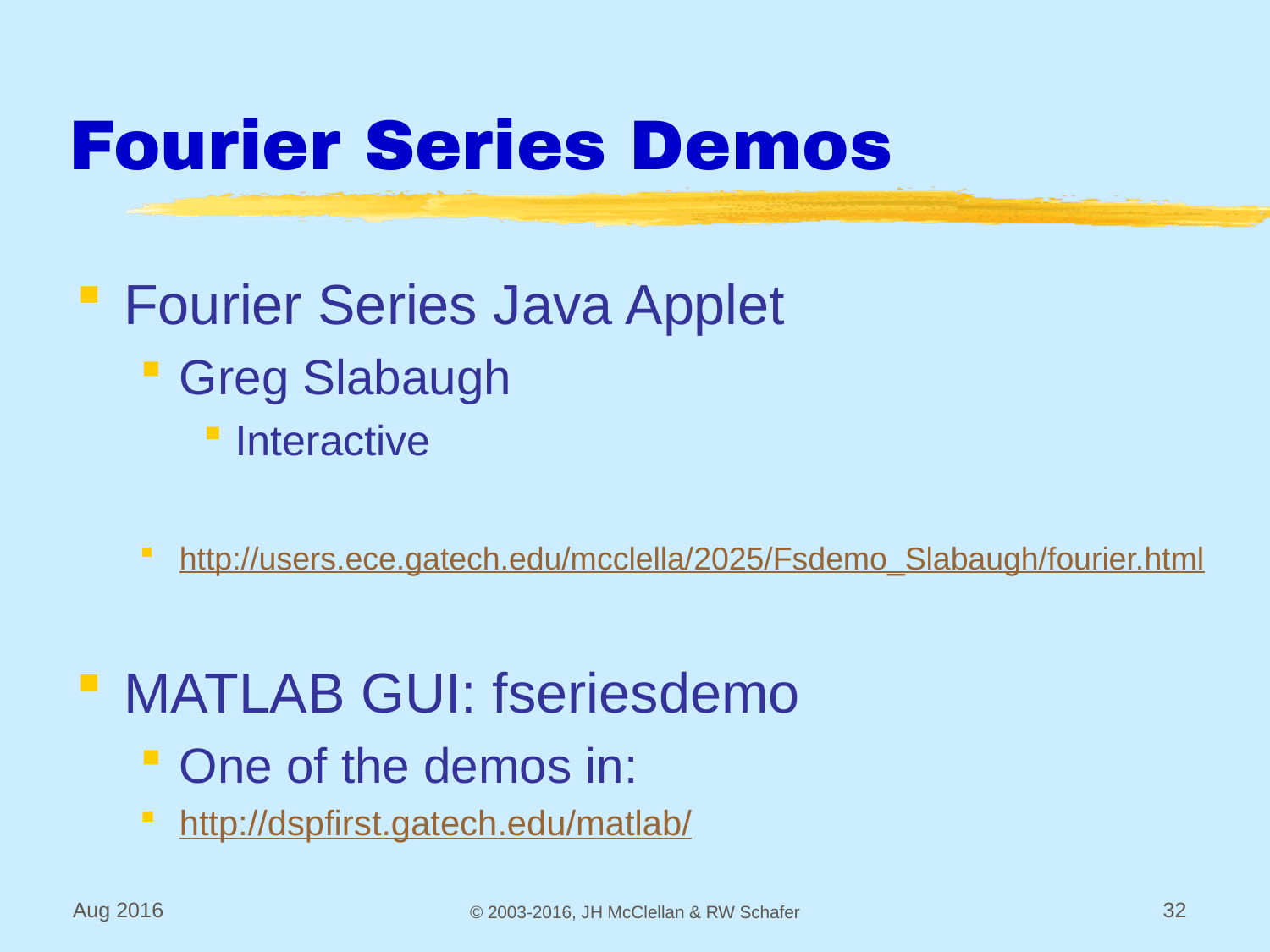

# Fourier Series Demos
Fourier Series Java Applet
Greg Slabaugh
Interactive

http://users.ece.gatech.edu/mcclella/2025/Fsdemo_Slabaugh/fourier.html

MATLAB GUI: fseriesdemo
One of the demos in:
http://dspfirst.gatech.edu/matlab/
Aug 2016
© 2003-2016, JH McClellan & RW Schafer
32